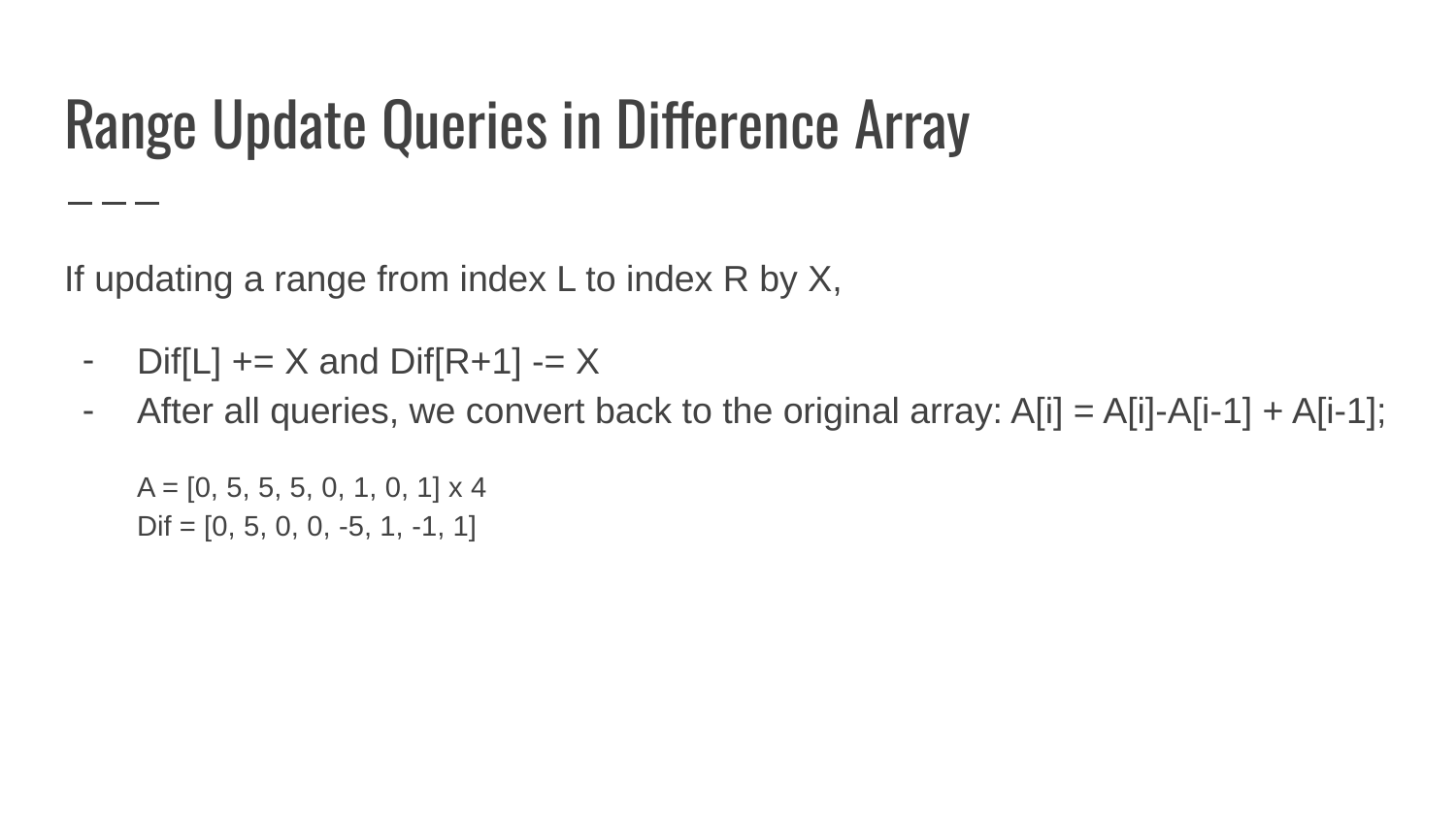

# Range Update Queries in Difference Array
If updating a range from index L to index R by X,
Dif[L] += X and Dif[R+1] -= X
After all queries, we convert back to the original array: A[i] = A[i]-A[i-1] + A[i-1];
A = [0, 5, 5, 5, 0, 1, 0, 1] x 4
Dif = [0, 5, 0, 0, -5, 1, -1, 1]